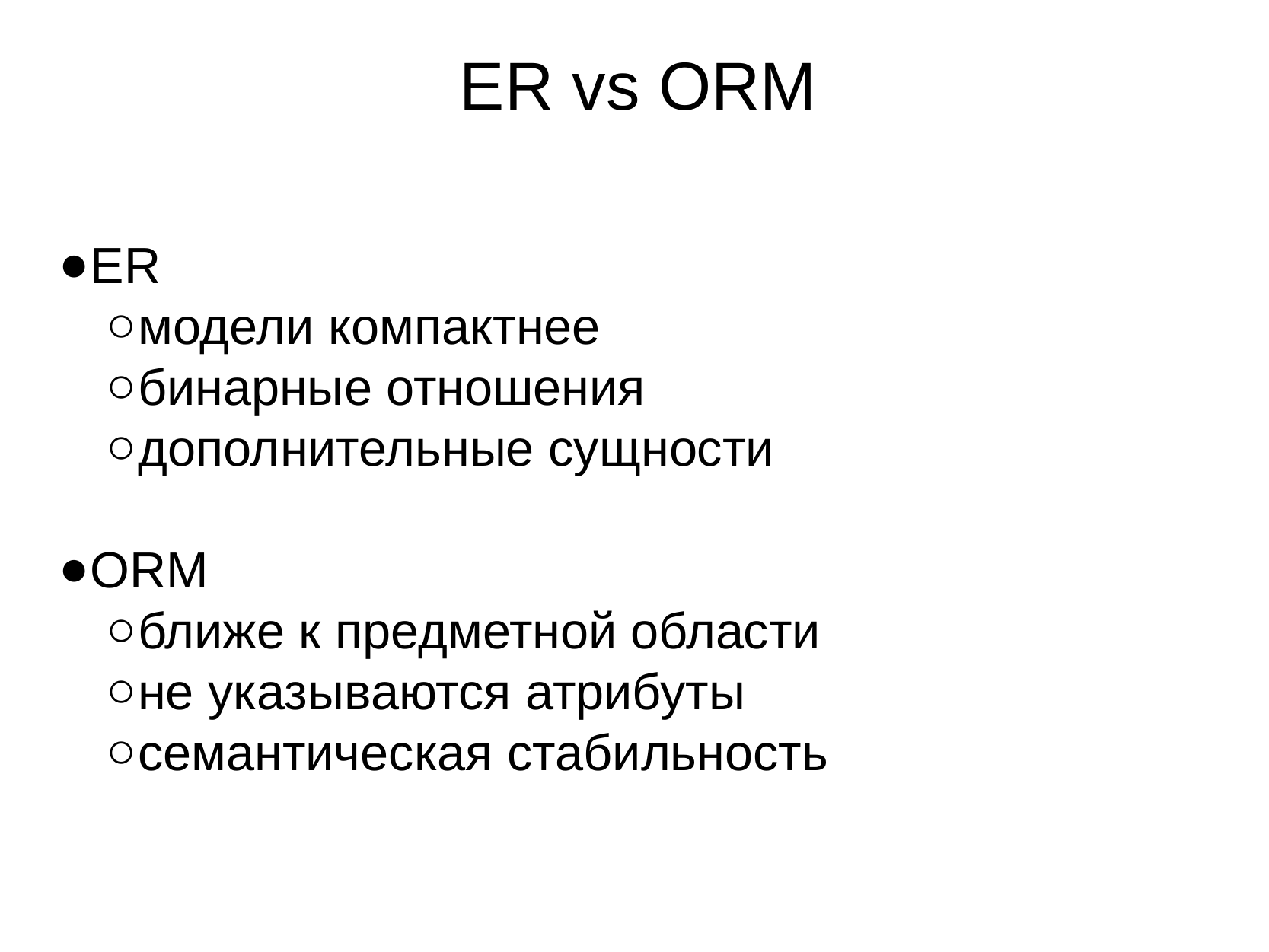

# ER vs ORM
ER
модели компактнее
бинарные отношения
дополнительные сущности

ORM
ближе к предметной области
не указываются атрибуты
семантическая стабильность